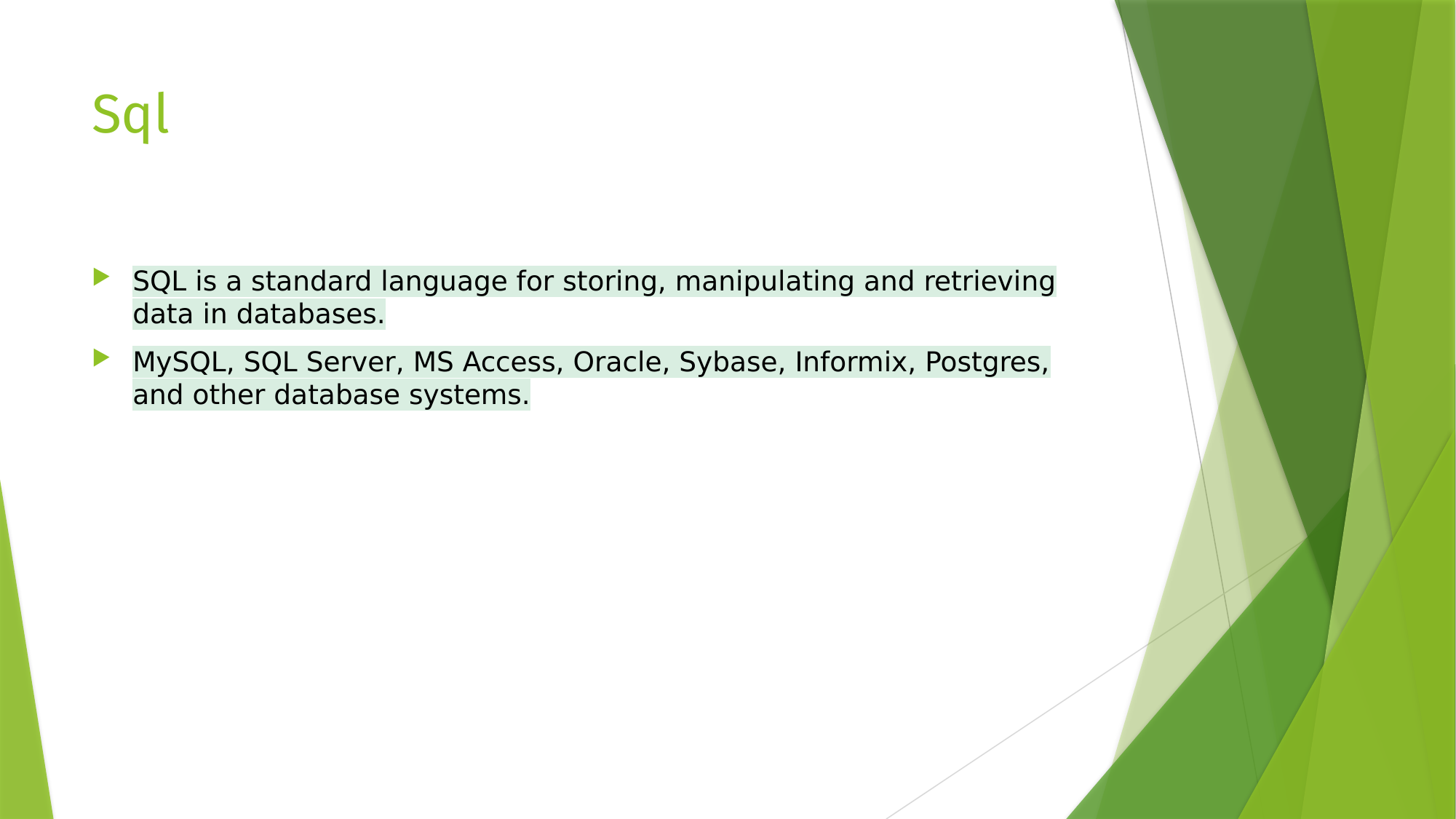

# Sql
SQL is a standard language for storing, manipulating and retrieving data in databases.
MySQL, SQL Server, MS Access, Oracle, Sybase, Informix, Postgres, and other database systems.